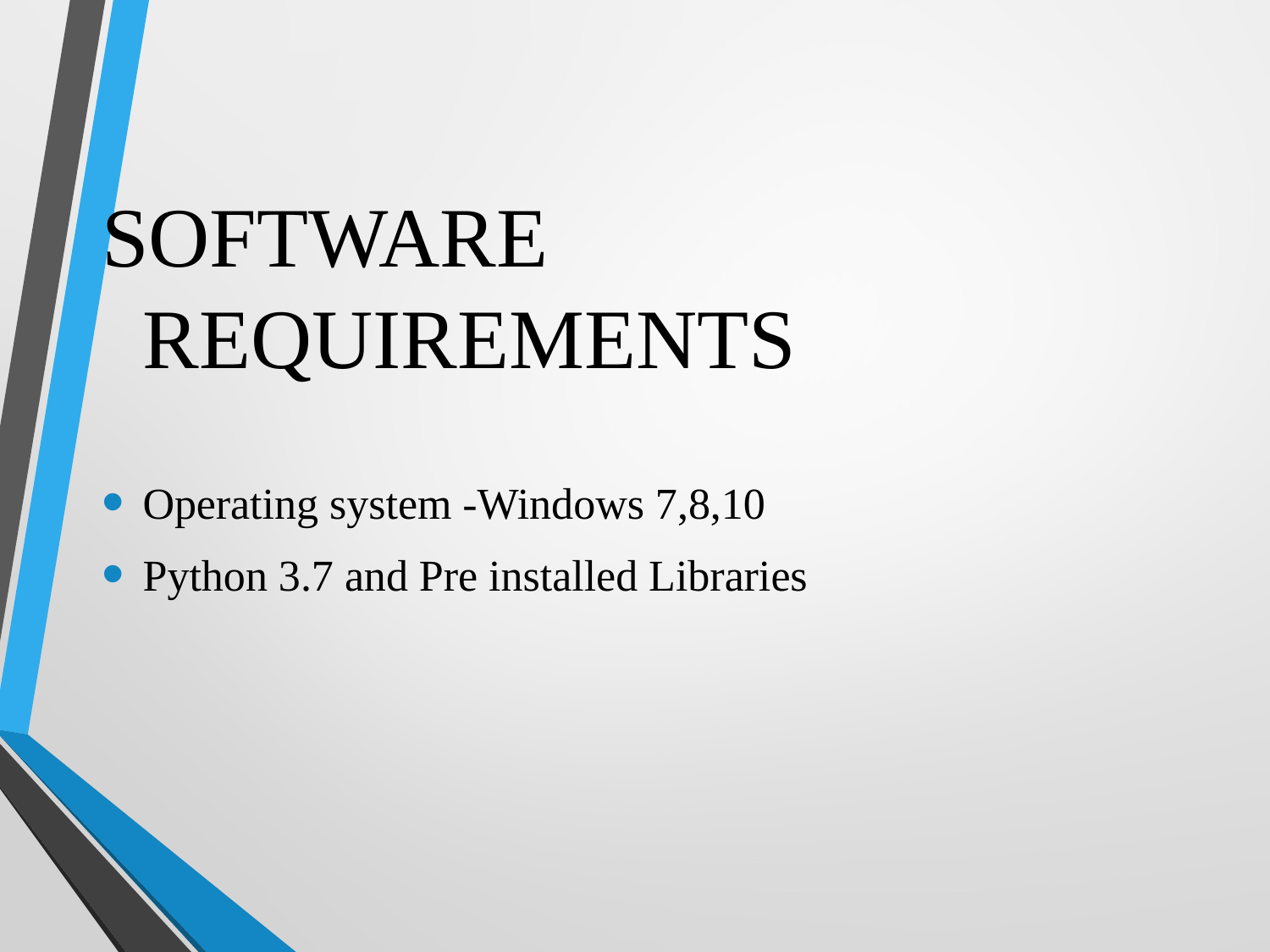

SOFTWARE  REQUIREMENTS

Operating system -Windows 7,8,10
Python 3.7 and Pre installed Libraries